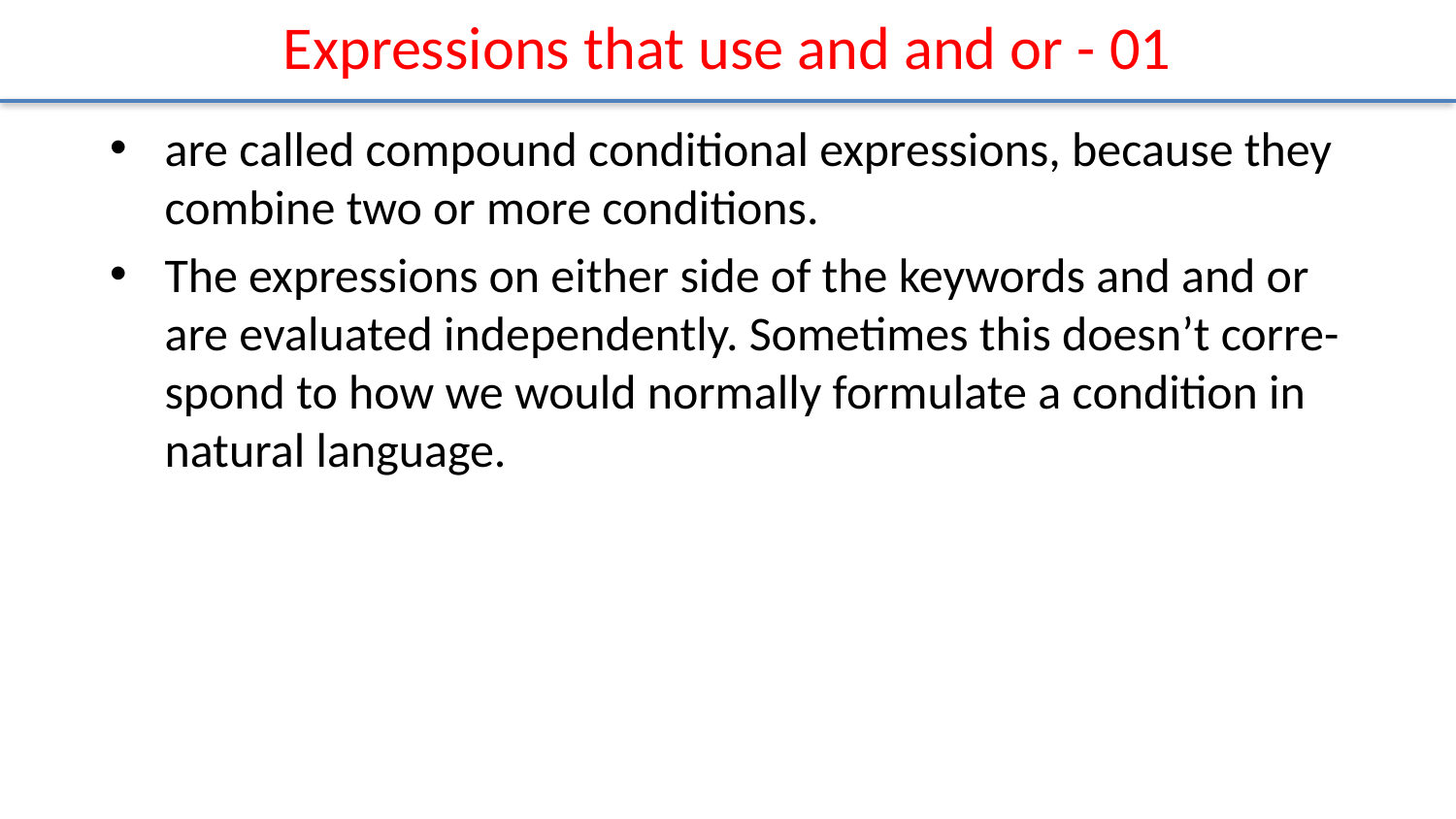

# Expressions that use and and or - 01
are called compound conditional expressions, because they combine two or more conditions.
The expressions on either side of the keywords and and or are evaluated independently. Sometimes this doesn’t corre- spond to how we would normally formulate a condition in natural language.